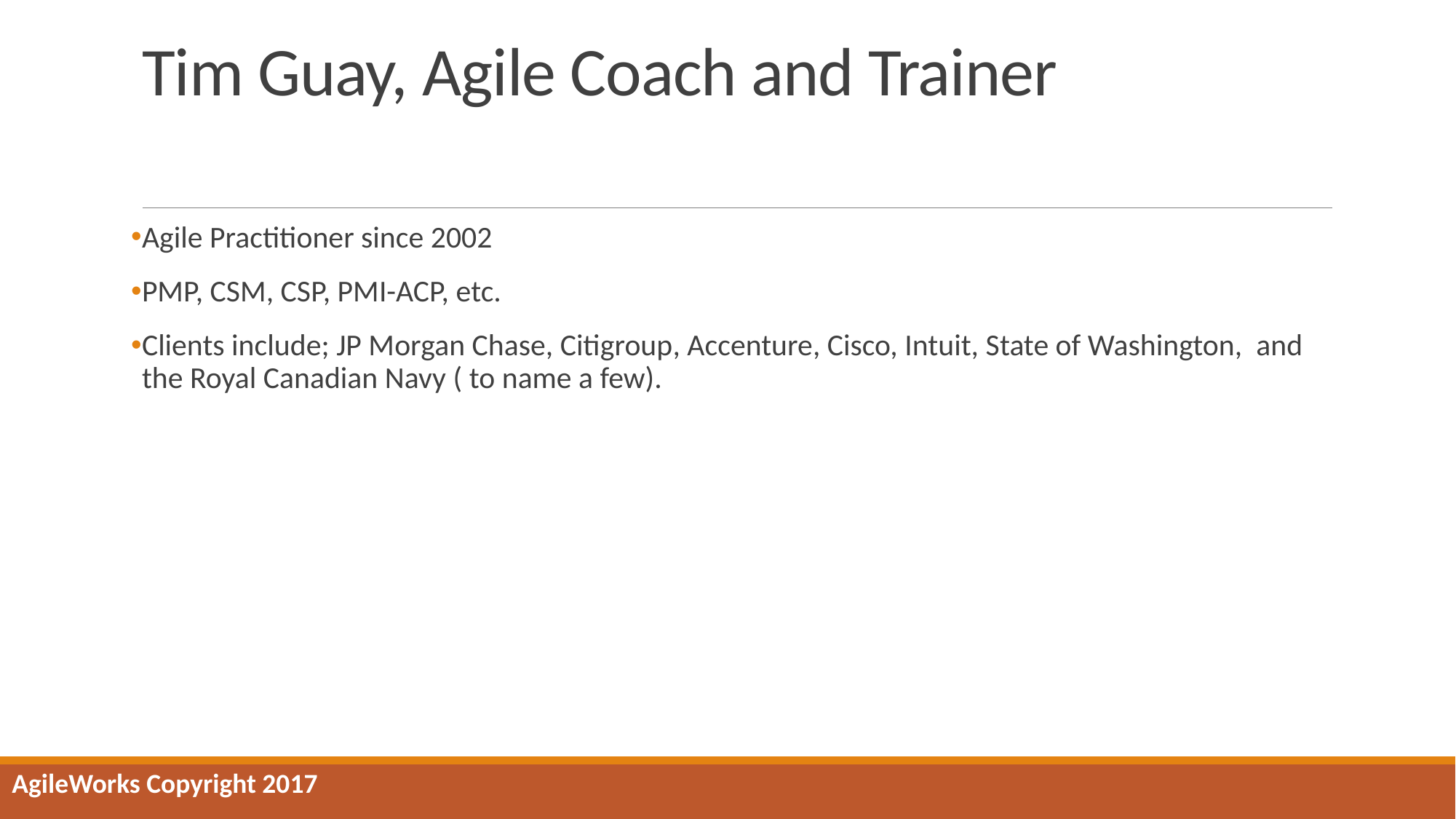

# Tim Guay, Agile Coach and Trainer
Agile Practitioner since 2002
PMP, CSM, CSP, PMI-ACP, etc.
Clients include; JP Morgan Chase, Citigroup, Accenture, Cisco, Intuit, State of Washington,  and the Royal Canadian Navy ( to name a few).

AgileWorks Copyright 2017